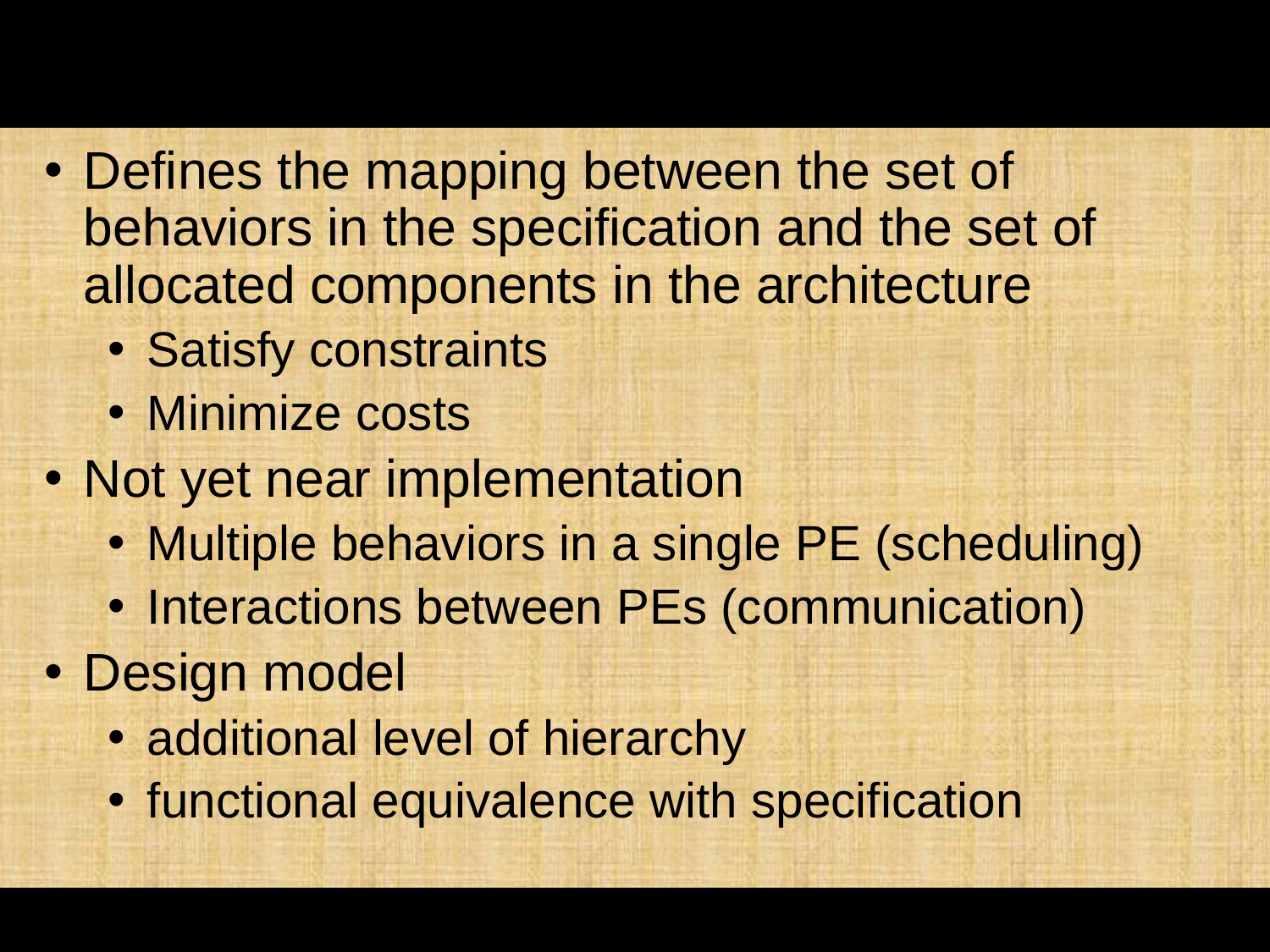

Defines the mapping between the set of behaviors in the specification and the set of allocated components in the architecture
Satisfy constraints
Minimize costs
Not yet near implementation
Multiple behaviors in a single PE (scheduling)
Interactions between PEs (communication)
Design model
additional level of hierarchy
functional equivalence with specification